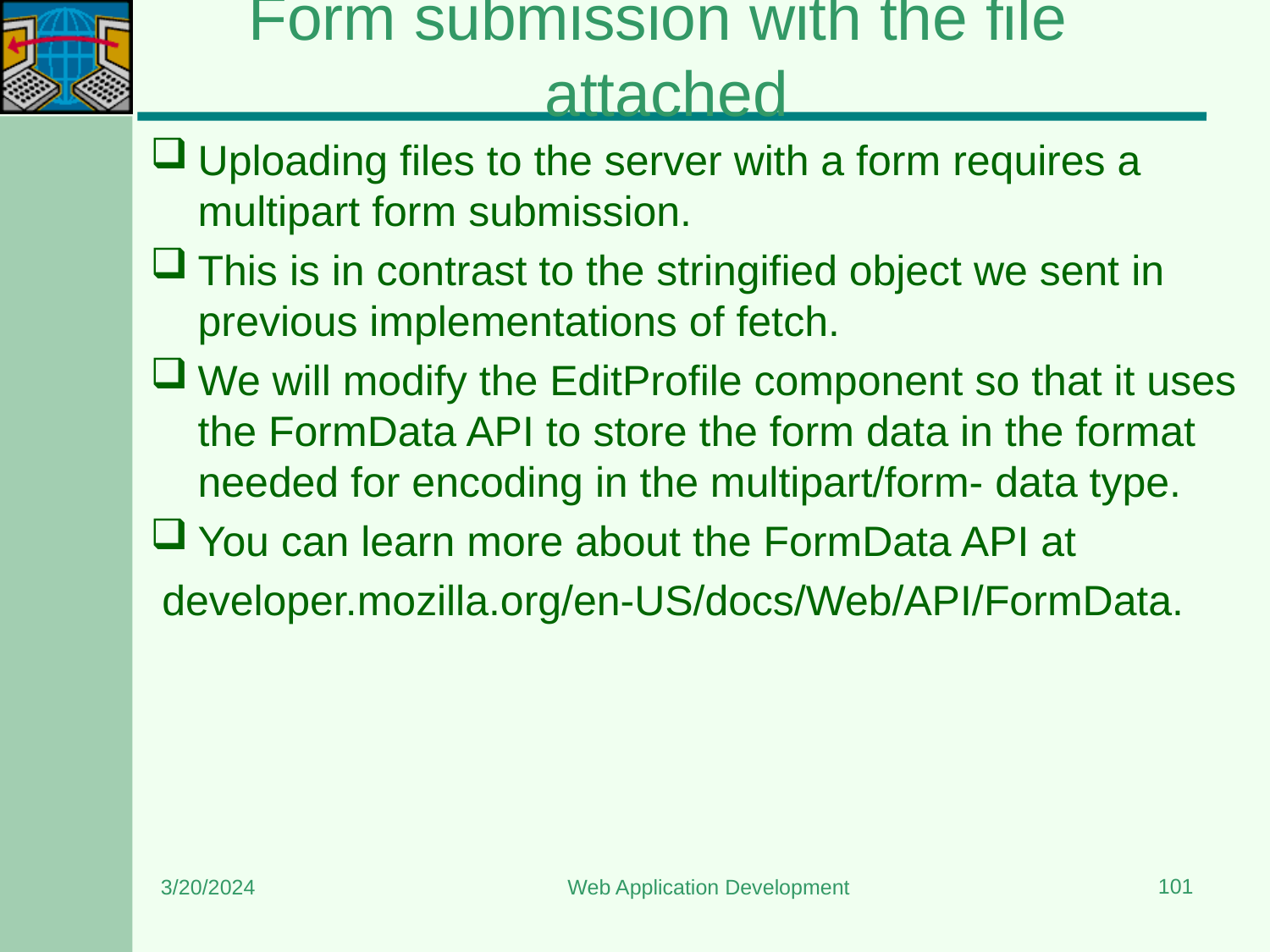

# Form submission with the file attached
Uploading files to the server with a form requires a multipart form submission.
This is in contrast to the stringified object we sent in previous implementations of fetch.
We will modify the EditProfile component so that it uses the FormData API to store the form data in the format needed for encoding in the multipart/form- data type.
You can learn more about the FormData API at
 developer.mozilla.org/en-US/docs/Web/API/FormData.
101
3/20/2024
Web Application Development